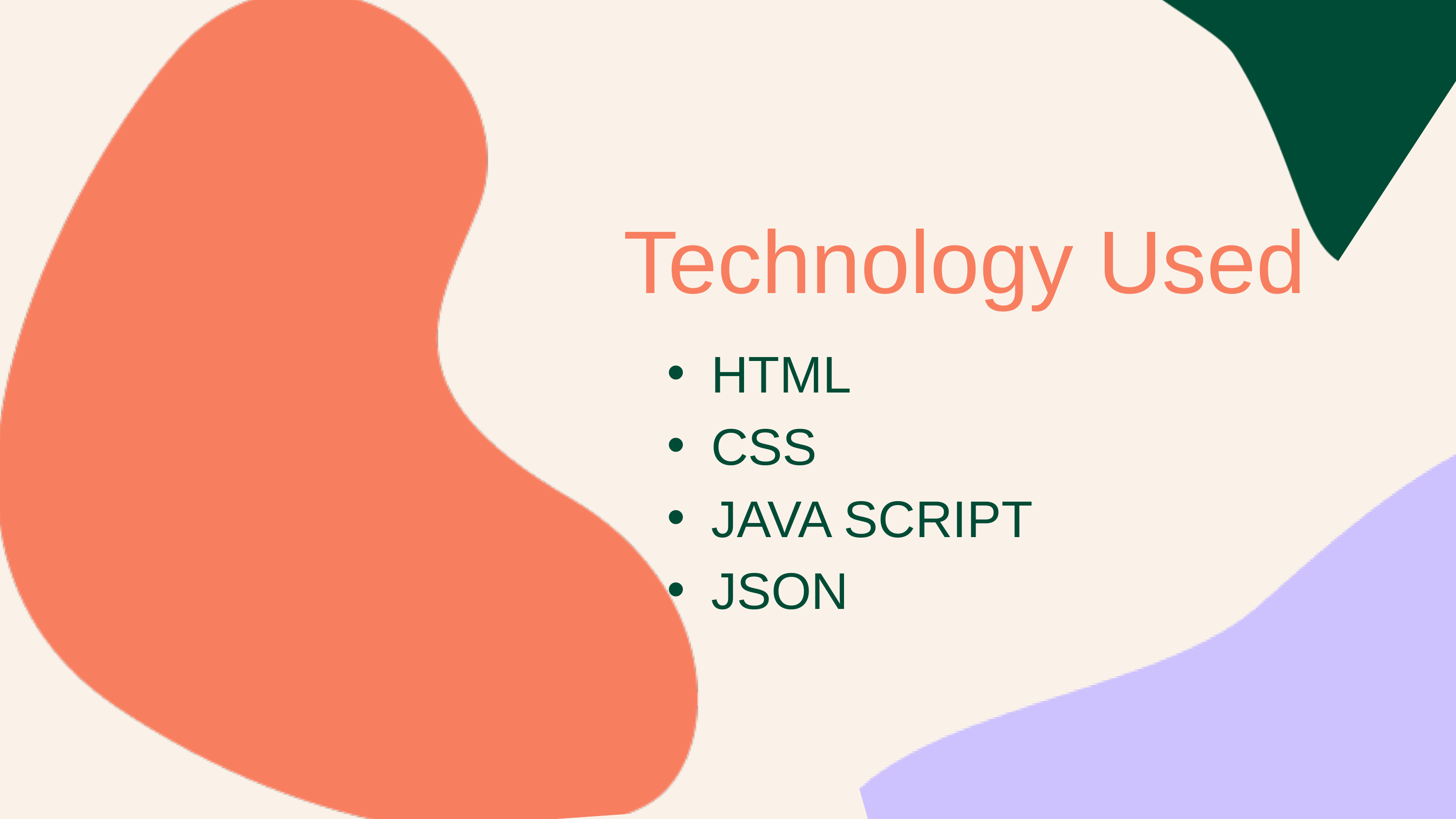

Technology Used
HTML
CSS
JAVA SCRIPT
JSON